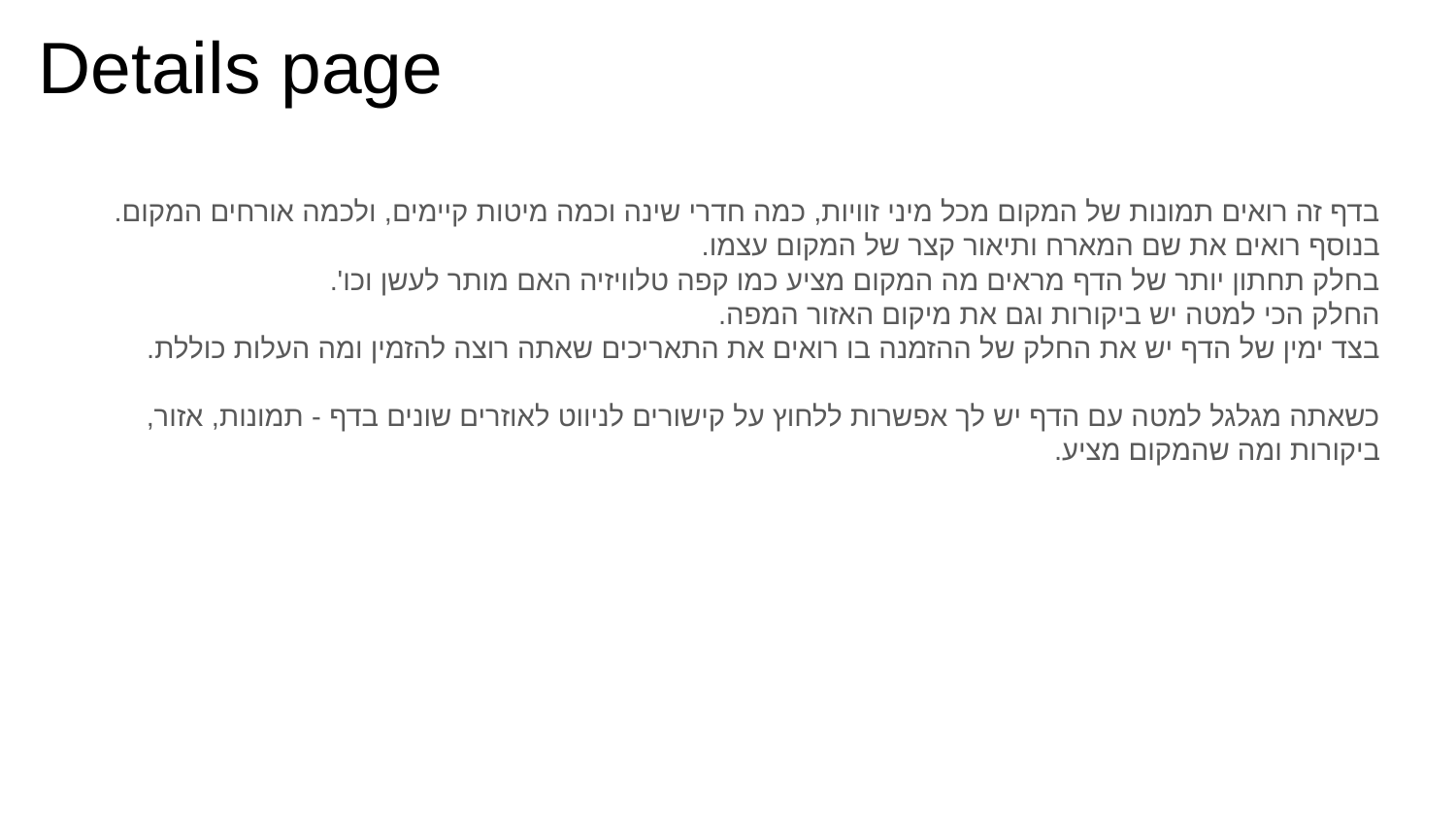

# Details page
בדף זה רואים תמונות של המקום מכל מיני זוויות, כמה חדרי שינה וכמה מיטות קיימים, ולכמה אורחים המקום.
בנוסף רואים את שם המארח ותיאור קצר של המקום עצמו.
בחלק תחתון יותר של הדף מראים מה המקום מציע כמו קפה טלוויזיה האם מותר לעשן וכו'.
החלק הכי למטה יש ביקורות וגם את מיקום האזור המפה.
בצד ימין של הדף יש את החלק של ההזמנה בו רואים את התאריכים שאתה רוצה להזמין ומה העלות כוללת.

כשאתה מגלגל למטה עם הדף יש לך אפשרות ללחוץ על קישורים לניווט לאוזרים שונים בדף - תמונות, אזור, ביקורות ומה שהמקום מציע.